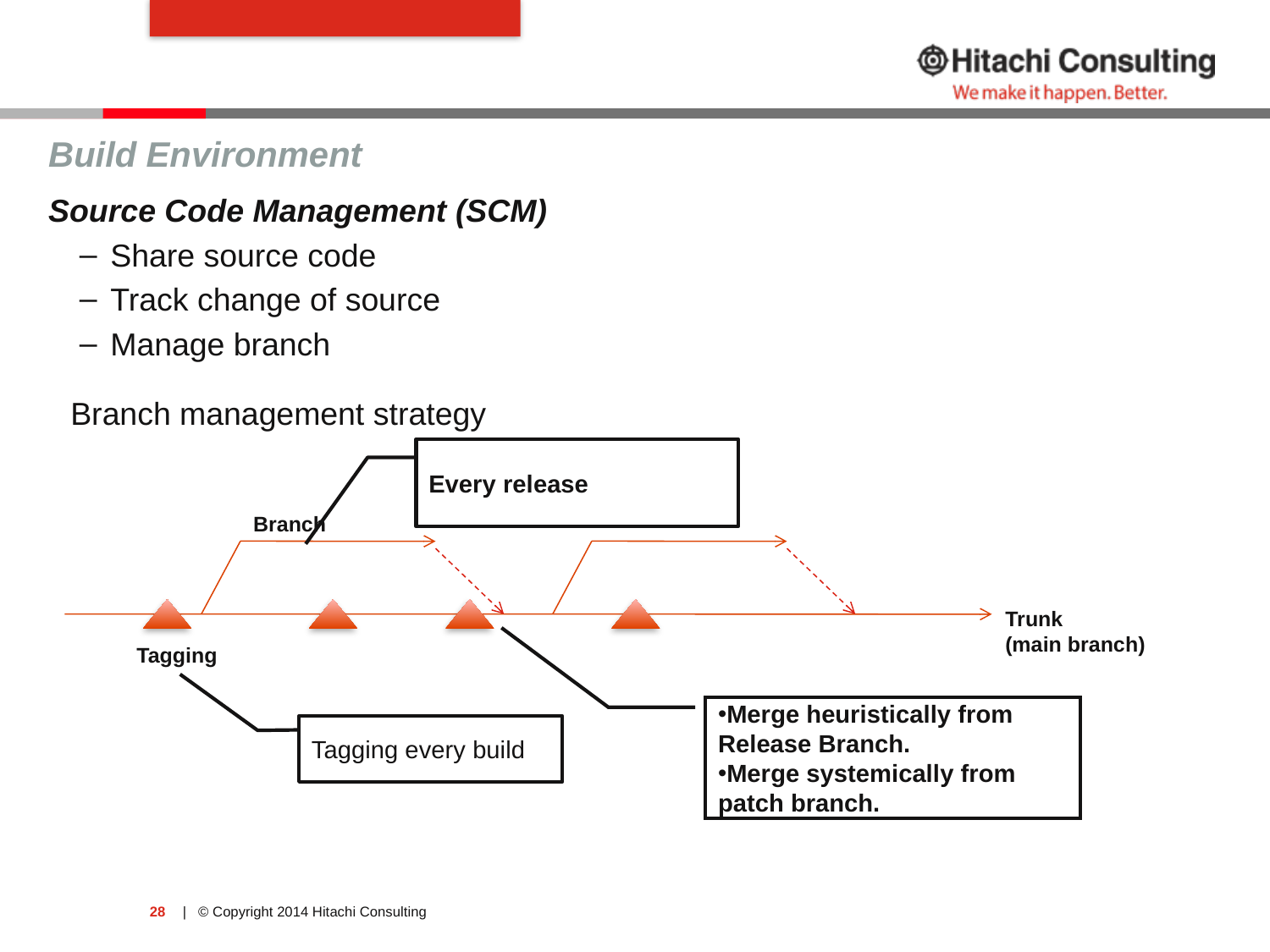

#
Build Environment
Source Code Management (SCM)
Share source code
Track change of source
Manage branch
Branch management strategy
Every release
Branch

Trunk
(main branch)
Tagging
Merge heuristically from Release Branch.
Merge systemically from patch branch.
Tagging every build